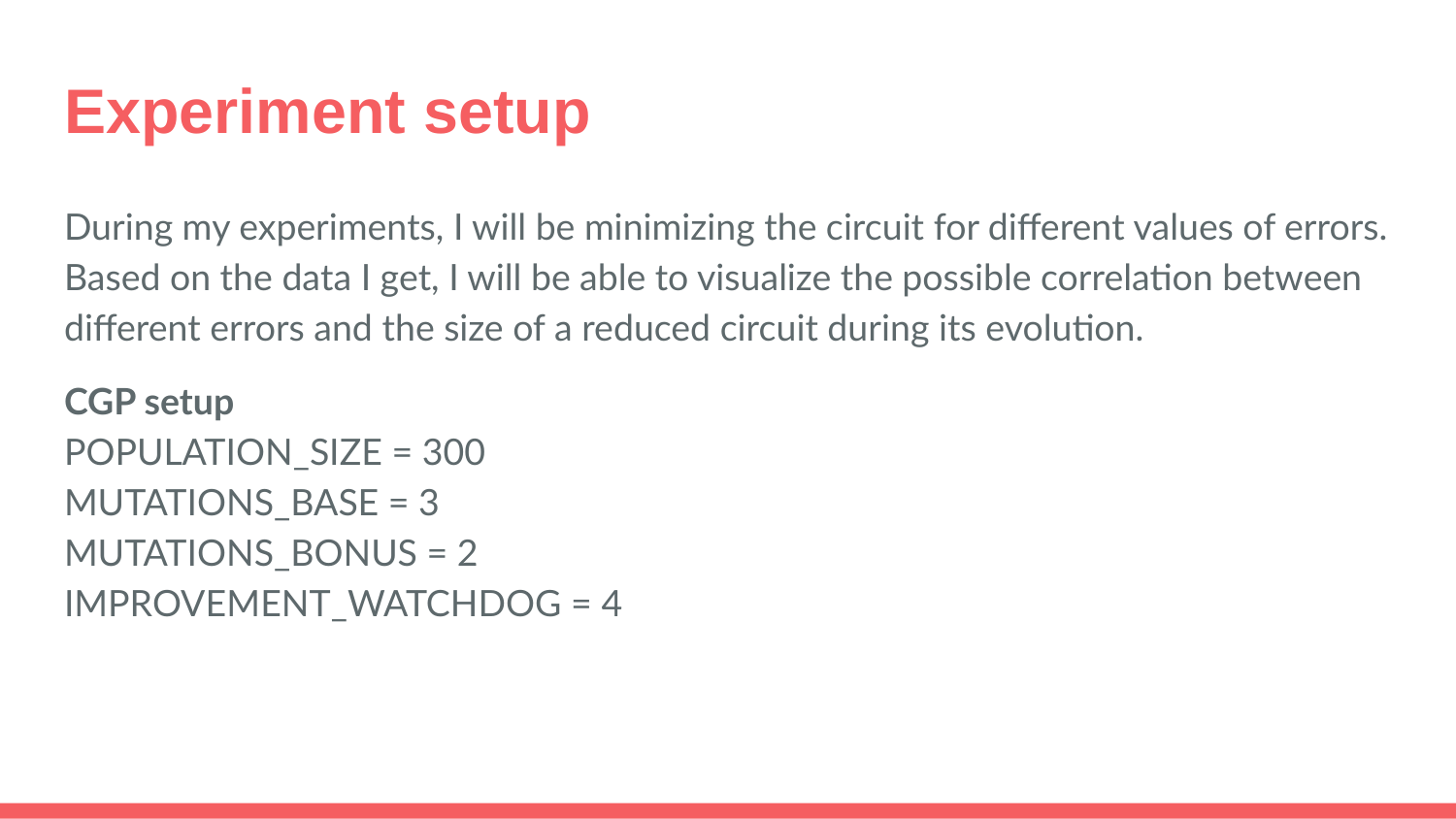

# Experiment setup
During my experiments, I will be minimizing the circuit for different values of errors.
Based on the data I get, I will be able to visualize the possible correlation between different errors and the size of a reduced circuit during its evolution.
CGP setup
POPULATION_SIZE = 300
MUTATIONS_BASE = 3
MUTATIONS_BONUS = 2
IMPROVEMENT_WATCHDOG = 4